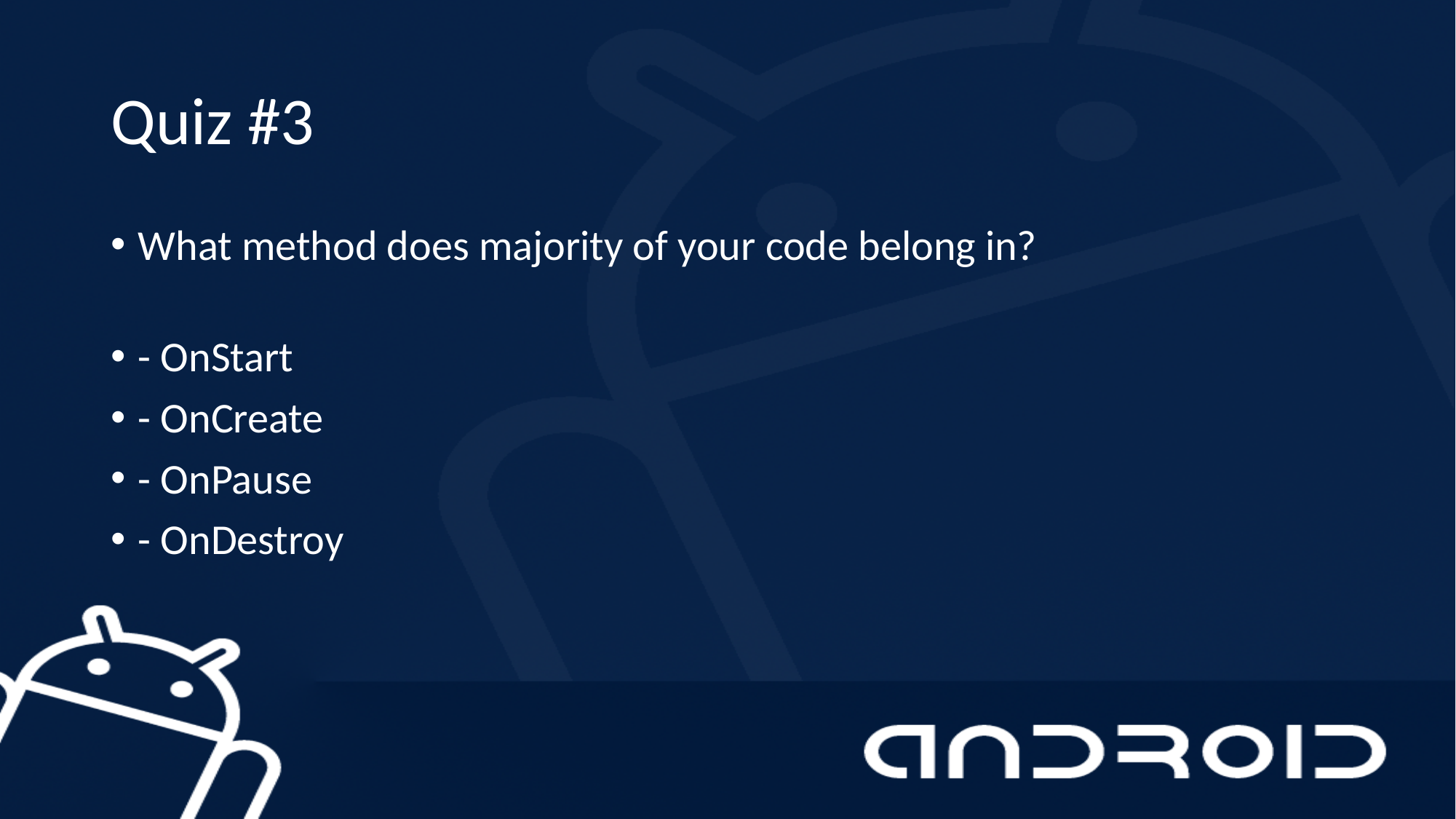

# Quiz #3
What method does majority of your code belong in?
- OnStart
- OnCreate
- OnPause
- OnDestroy